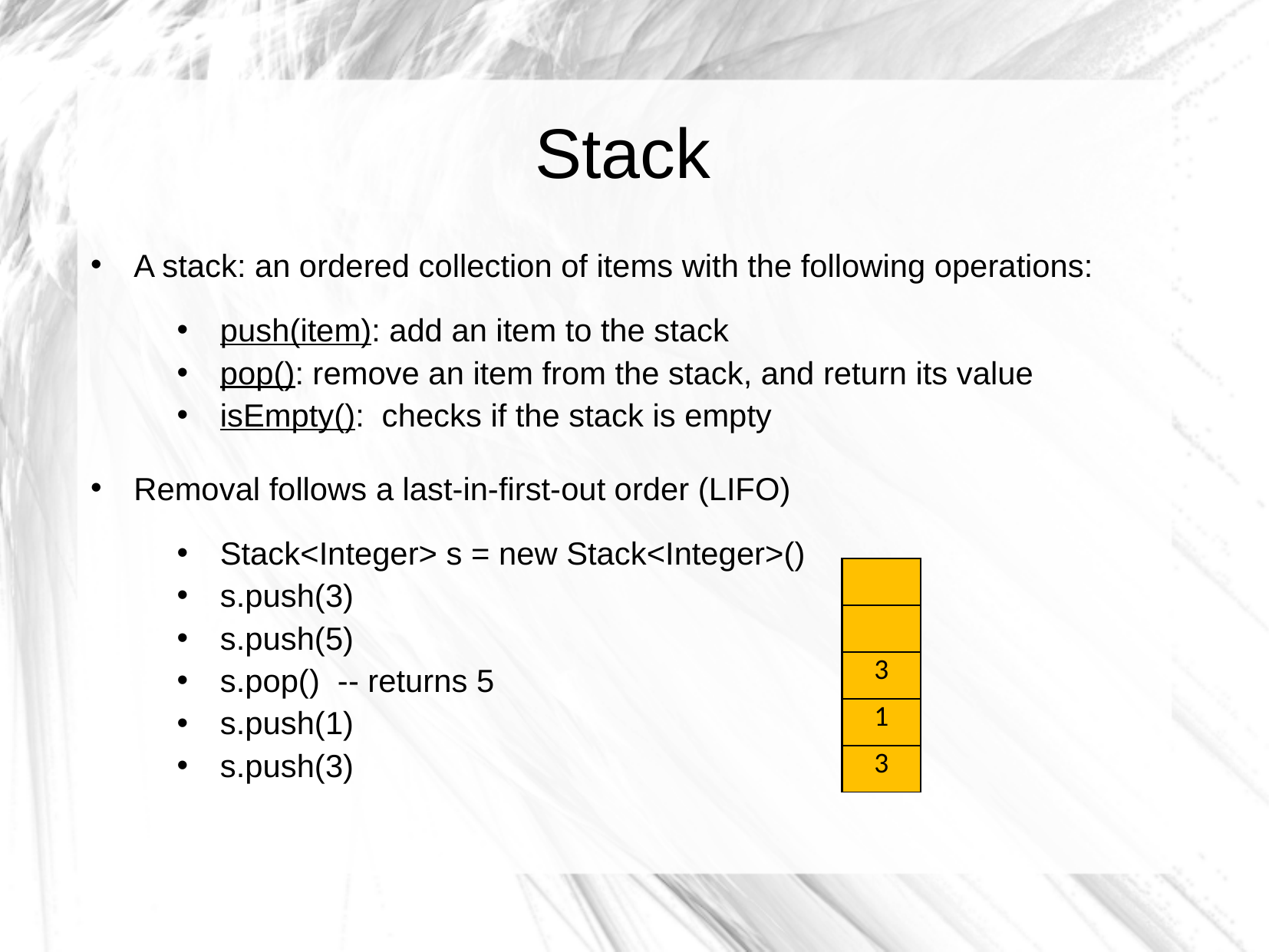

Stack
A stack: an ordered collection of items with the following operations:
push(item): add an item to the stack
pop(): remove an item from the stack, and return its value
isEmpty():  checks if the stack is empty
Removal follows a last-in-first-out order (LIFO)
Stack<Integer> s = new Stack<Integer>()
s.push(3)
s.push(5)
s.pop()  -- returns 5
s.push(1)
s.push(3)

|  |
| --- |
|  |
|  |
|  |
|  |
|  |
| --- |
|  |
|  |
|  |
| 3 |
|  |
| --- |
|  |
|  |
| 5 |
| 3 |
|  |
| --- |
|  |
|  |
| 1 |
| 3 |
|  |
| --- |
|  |
| 3 |
| 1 |
| 3 |
|  |
| --- |
|  |
|  |
|  |
| 3 |